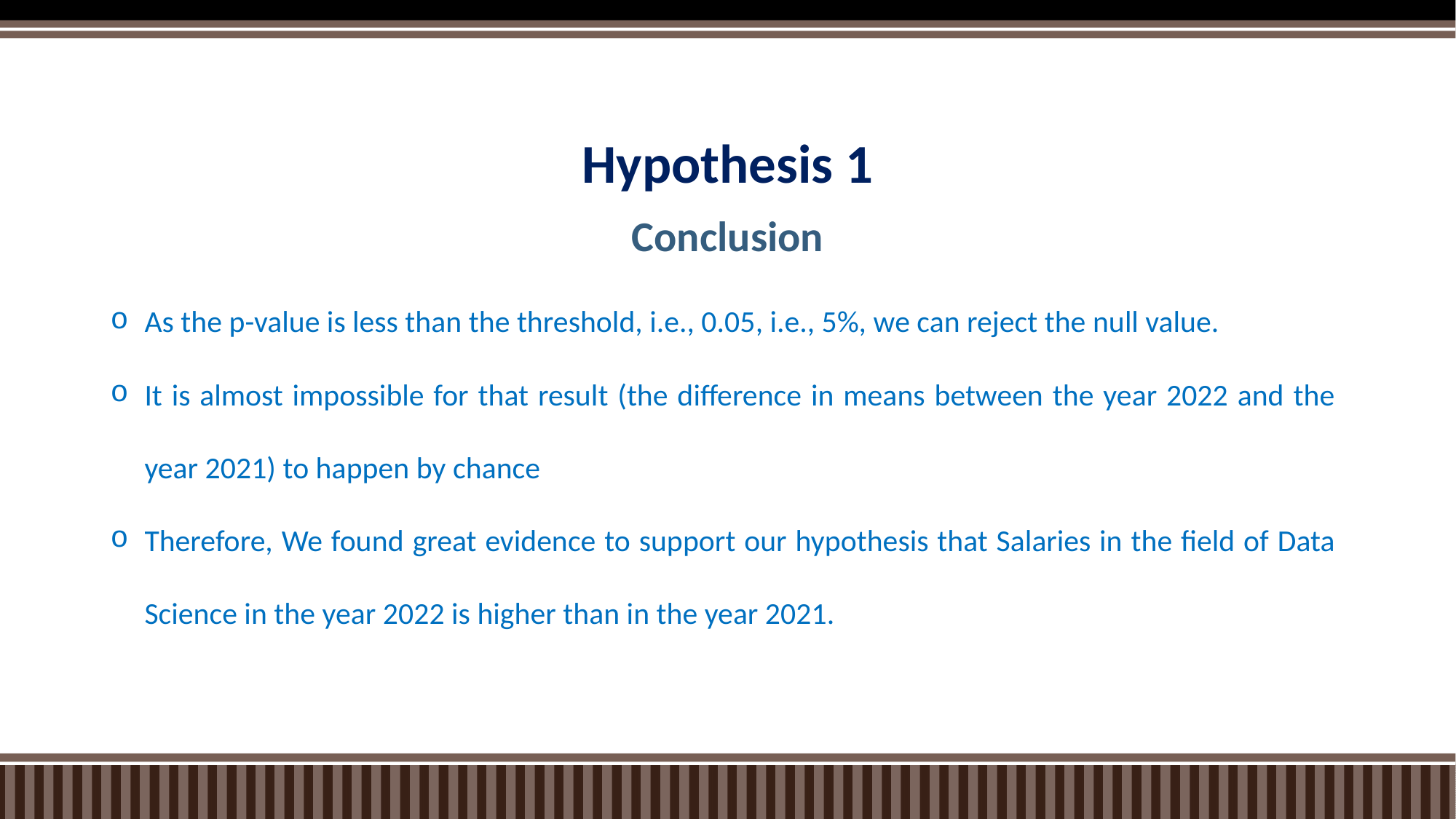

# Hypothesis 1
Conclusion
As the p-value is less than the threshold, i.e., 0.05, i.e., 5%, we can reject the null value.
It is almost impossible for that result (the difference in means between the year 2022 and the year 2021) to happen by chance
Therefore, We found great evidence to support our hypothesis that Salaries in the field of Data Science in the year 2022 is higher than in the year 2021.